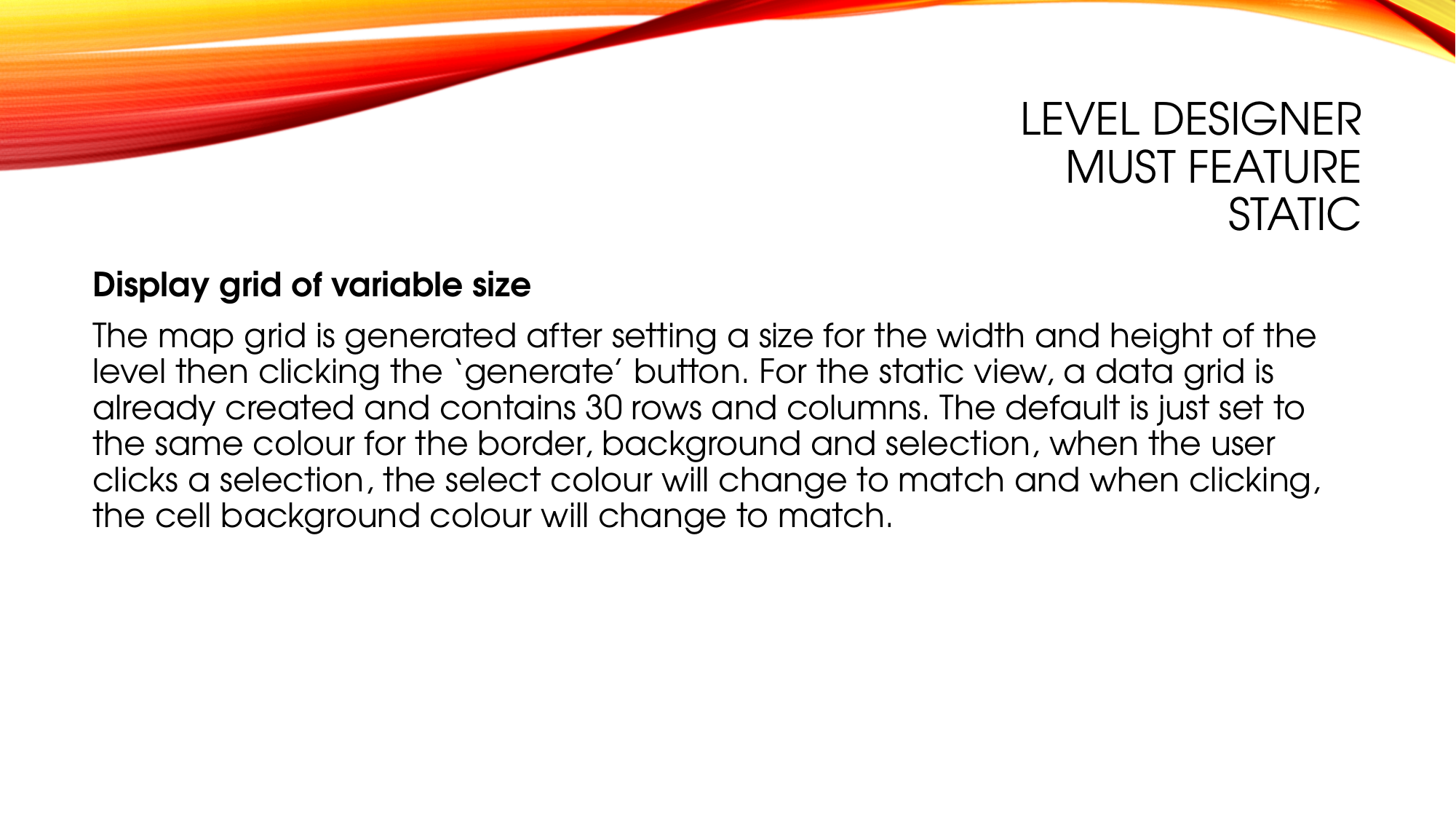

# Level Designer Must feature Static
Display grid of variable size
The map grid is generated after setting a size for the width and height of the level then clicking the ‘generate’ button. For the static view, a data grid is already created and contains 30 rows and columns. The default is just set to the same colour for the border, background and selection, when the user clicks a selection, the select colour will change to match and when clicking, the cell background colour will change to match.